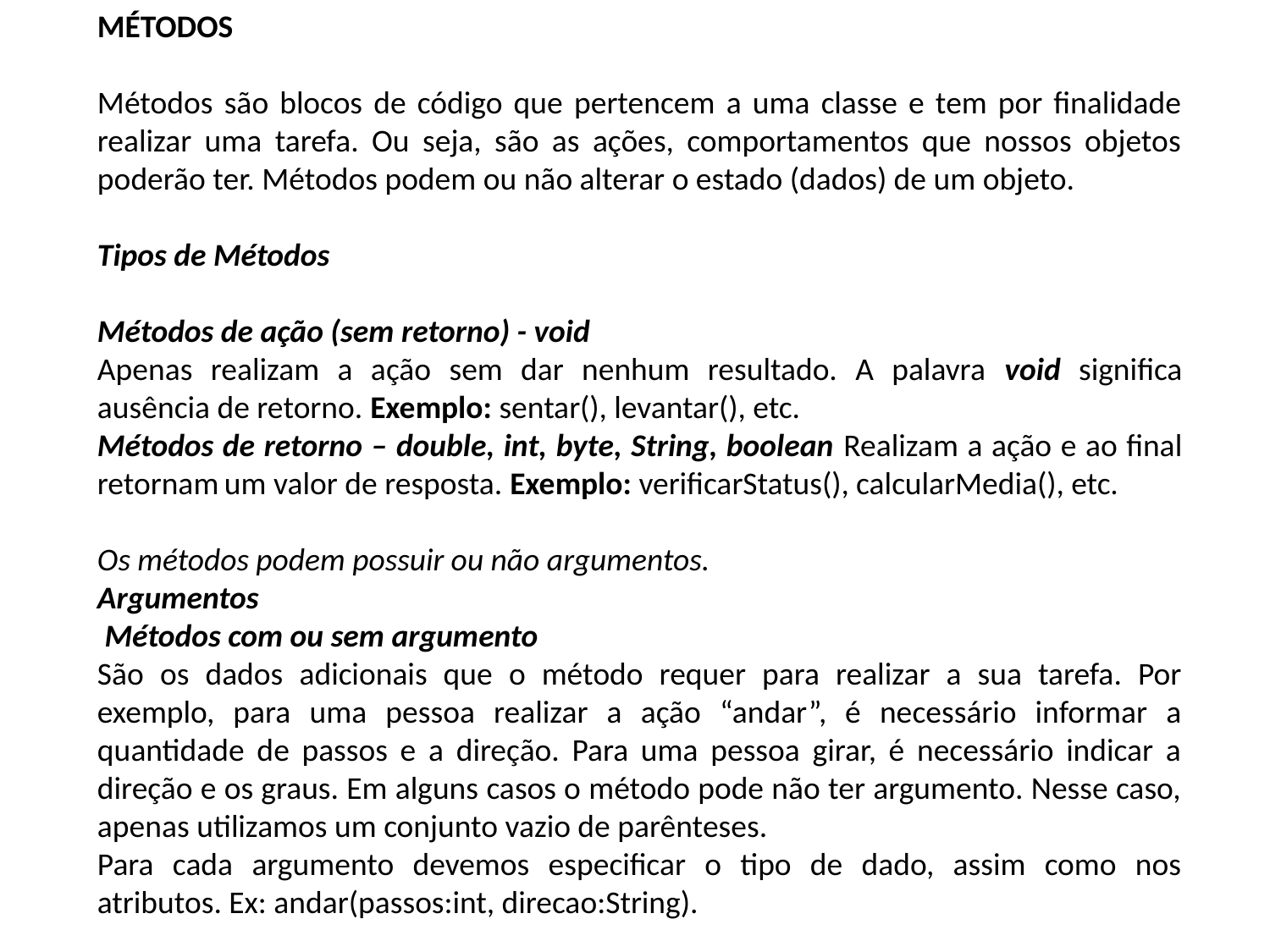

MÉTODOS

Métodos são blocos de código que pertencem a uma classe e tem por finalidade realizar uma tarefa. Ou seja, são as ações, comportamentos que nossos objetos poderão ter. Métodos podem ou não alterar o estado (dados) de um objeto.

Tipos de Métodos

Métodos de ação (sem retorno) - void
Apenas realizam a ação sem dar nenhum resultado. A palavra void significa ausência de retorno. Exemplo: sentar(), levantar(), etc.
Métodos de retorno – double, int, byte, String, boolean Realizam a ação e ao final retornam	um valor de resposta. Exemplo: verificarStatus(), calcularMedia(), etc.

Os métodos podem possuir ou não argumentos.
Argumentos
 Métodos com ou sem argumento
São os dados adicionais que o método requer para realizar a sua tarefa. Por exemplo, para uma pessoa realizar a ação “andar”, é necessário informar a quantidade de passos e a direção. Para uma pessoa girar, é necessário indicar a direção e os graus. Em alguns casos o método pode não ter argumento. Nesse caso, apenas utilizamos um conjunto vazio de parênteses.
Para cada argumento devemos especificar o tipo de dado, assim como nos atributos. Ex: andar(passos:int, direcao:String).